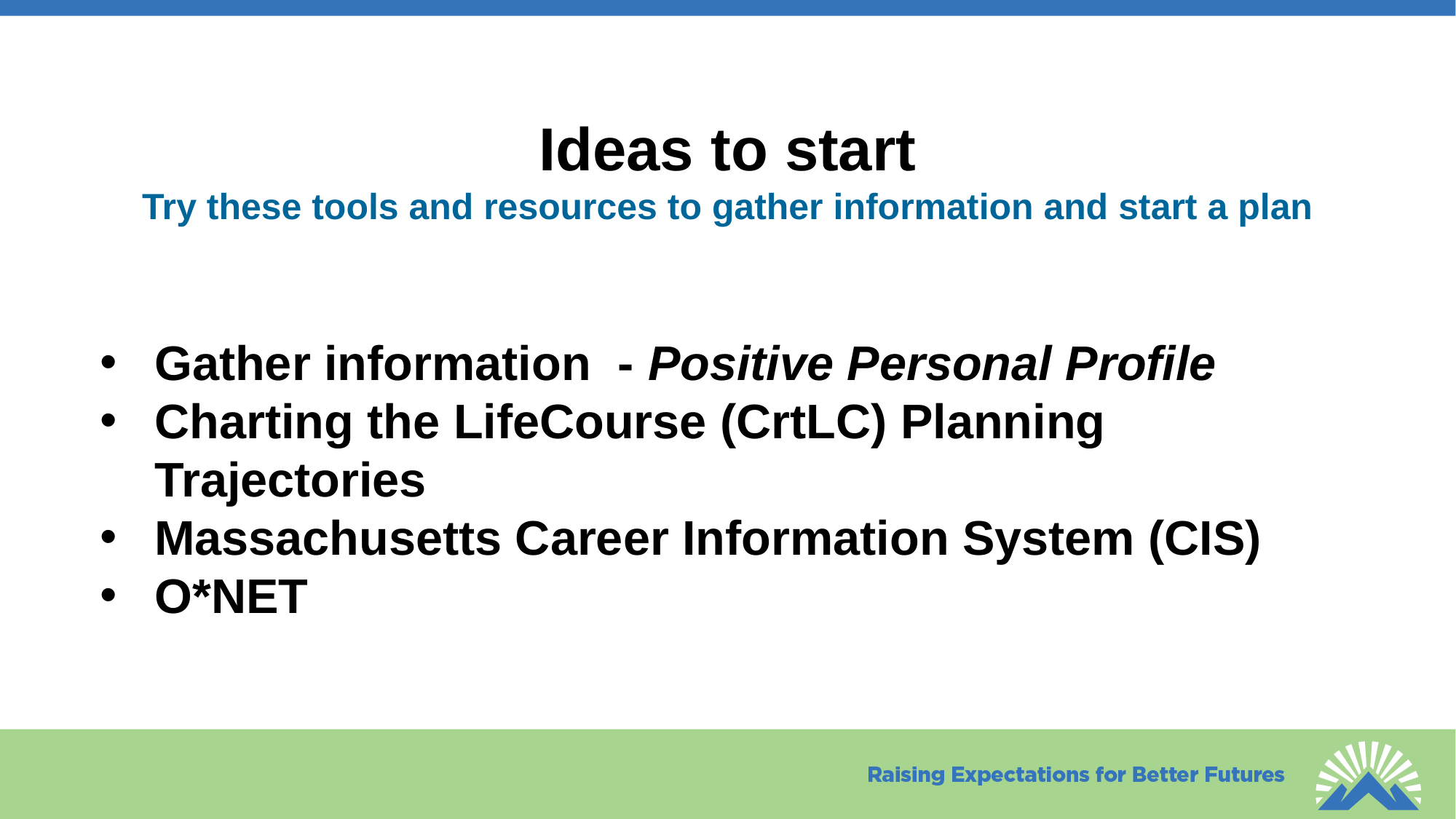

# Ideas to start
Try these tools and resources to gather information and start a plan
Gather information  - Positive Personal Profile
Charting the LifeCourse (CrtLC) Planning Trajectories
Massachusetts Career Information System (CIS)
O*NET